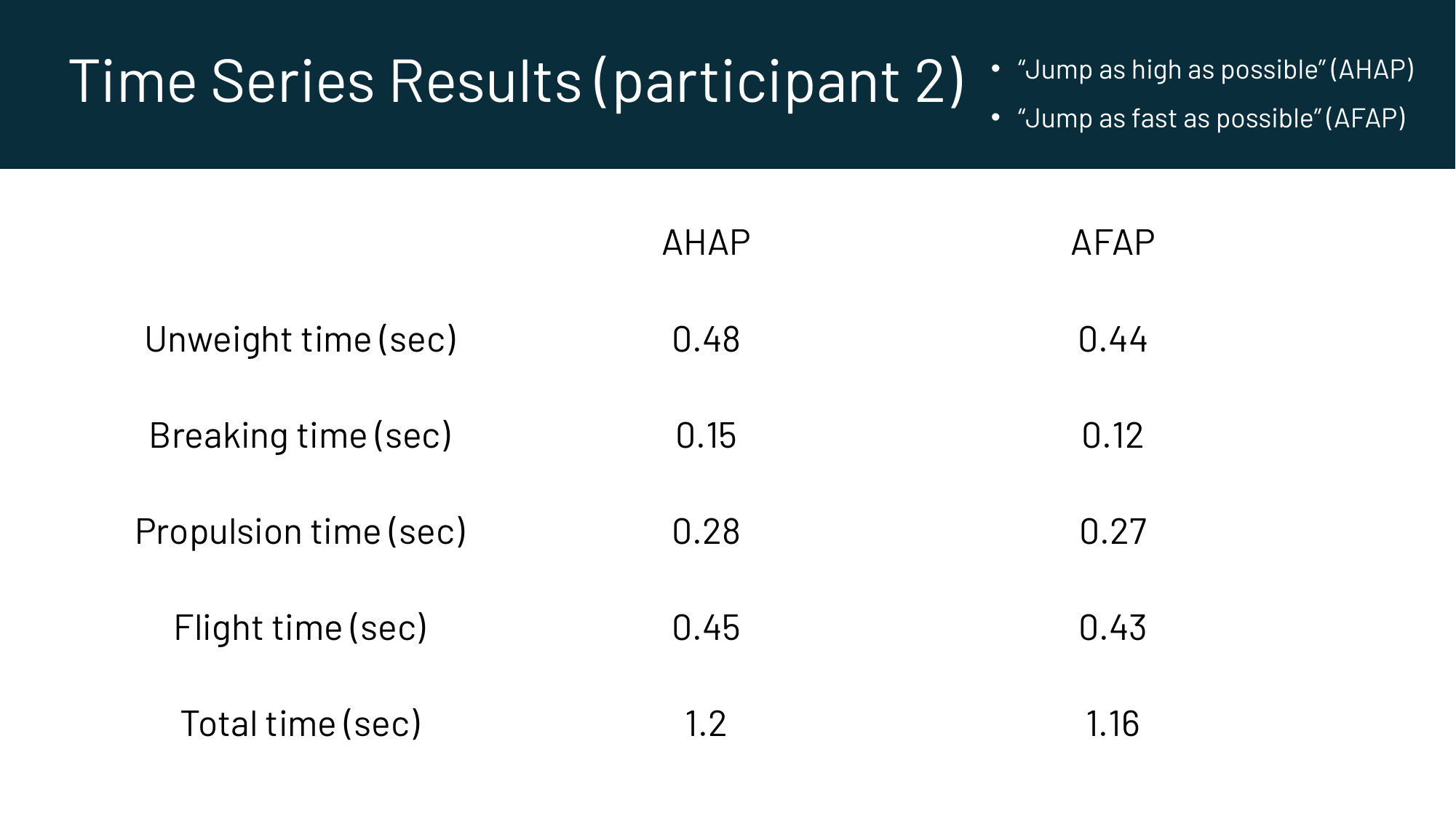

Time Series Results (participant 2)
“Jump as high as possible” (AHAP)
“Jump as fast as possible” (AFAP)
|  | AHAP | AFAP |
| --- | --- | --- |
| Unweight time (sec) | 0.48 | 0.44 |
| Breaking time (sec) | 0.15 | 0.12 |
| Propulsion time (sec) | 0.28 | 0.27 |
| Flight time (sec) | 0.45 | 0.43 |
| Total time (sec) | 1.2 | 1.16 |